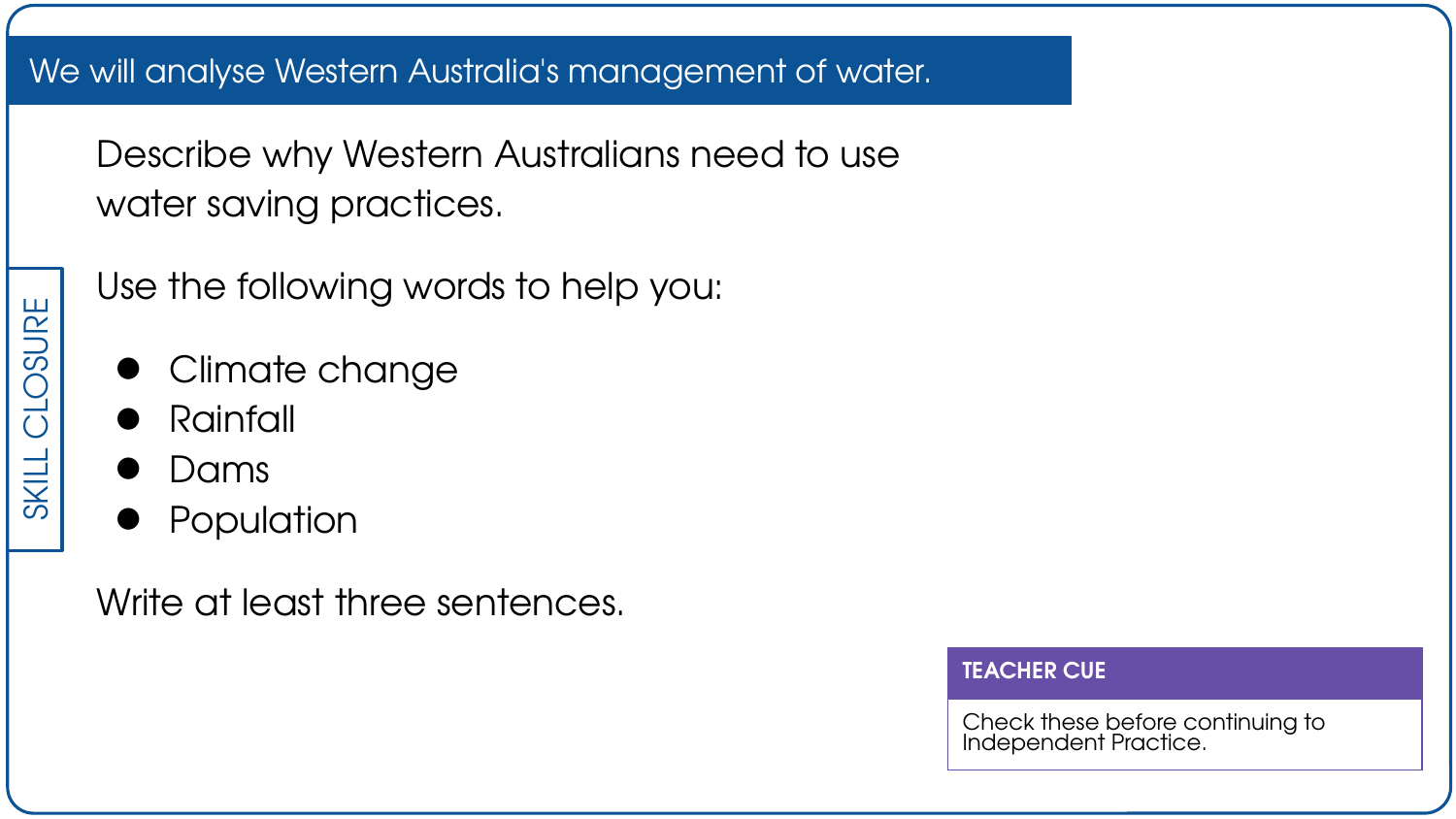

We will analyse Western Australia's management of water.
Describe why Western Australians need to use water saving practices.
Use the following words to help you:
Climate change
Rainfall
Dams
Population
Write at least three sentences.
| TEACHER CUE |
| --- |
| Check these before continuing to Independent Practice. |